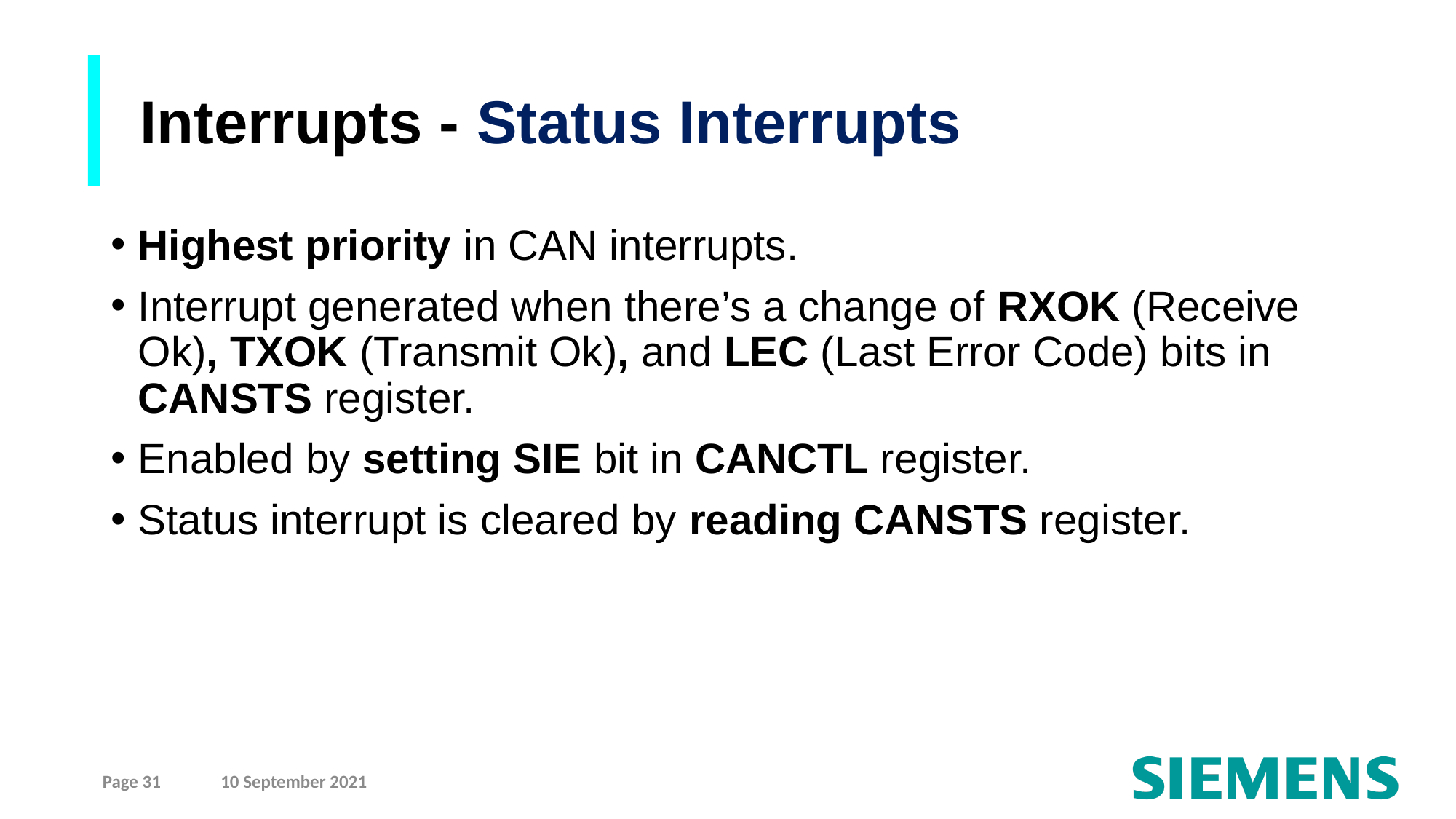

Interrupts - Status Interrupts
Highest priority in CAN interrupts.
Interrupt generated when there’s a change of RXOK (Receive Ok), TXOK (Transmit Ok), and LEC (Last Error Code) bits in CANSTS register.
Enabled by setting SIE bit in CANCTL register.
Status interrupt is cleared by reading CANSTS register.
Page 31
10 September 2021